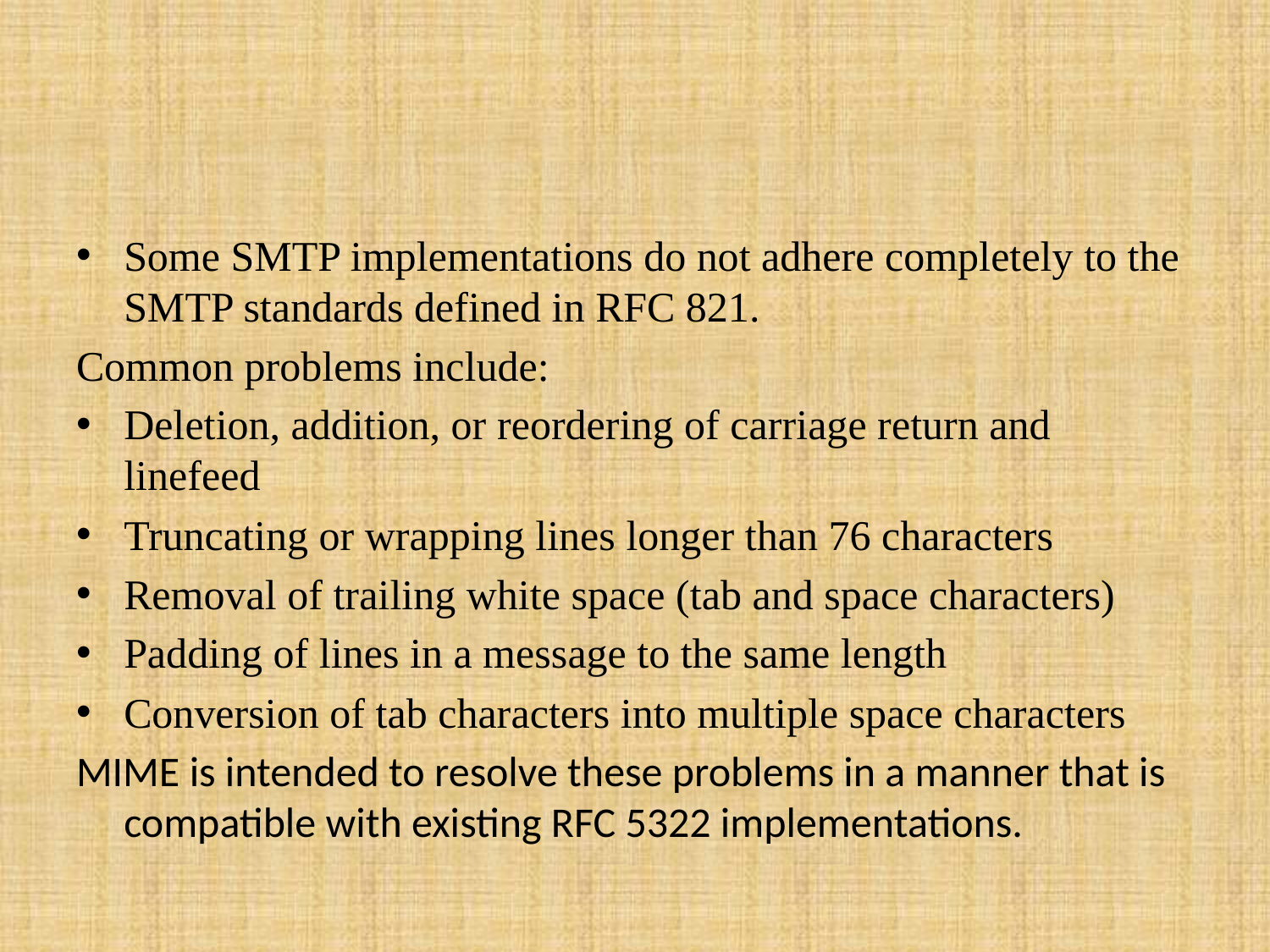

Some SMTP implementations do not adhere completely to the SMTP standards defined in RFC 821.
Common problems include:
Deletion, addition, or reordering of carriage return and linefeed
Truncating or wrapping lines longer than 76 characters
Removal of trailing white space (tab and space characters)
Padding of lines in a message to the same length
Conversion of tab characters into multiple space characters
MIME is intended to resolve these problems in a manner that is compatible with existing RFC 5322 implementations.